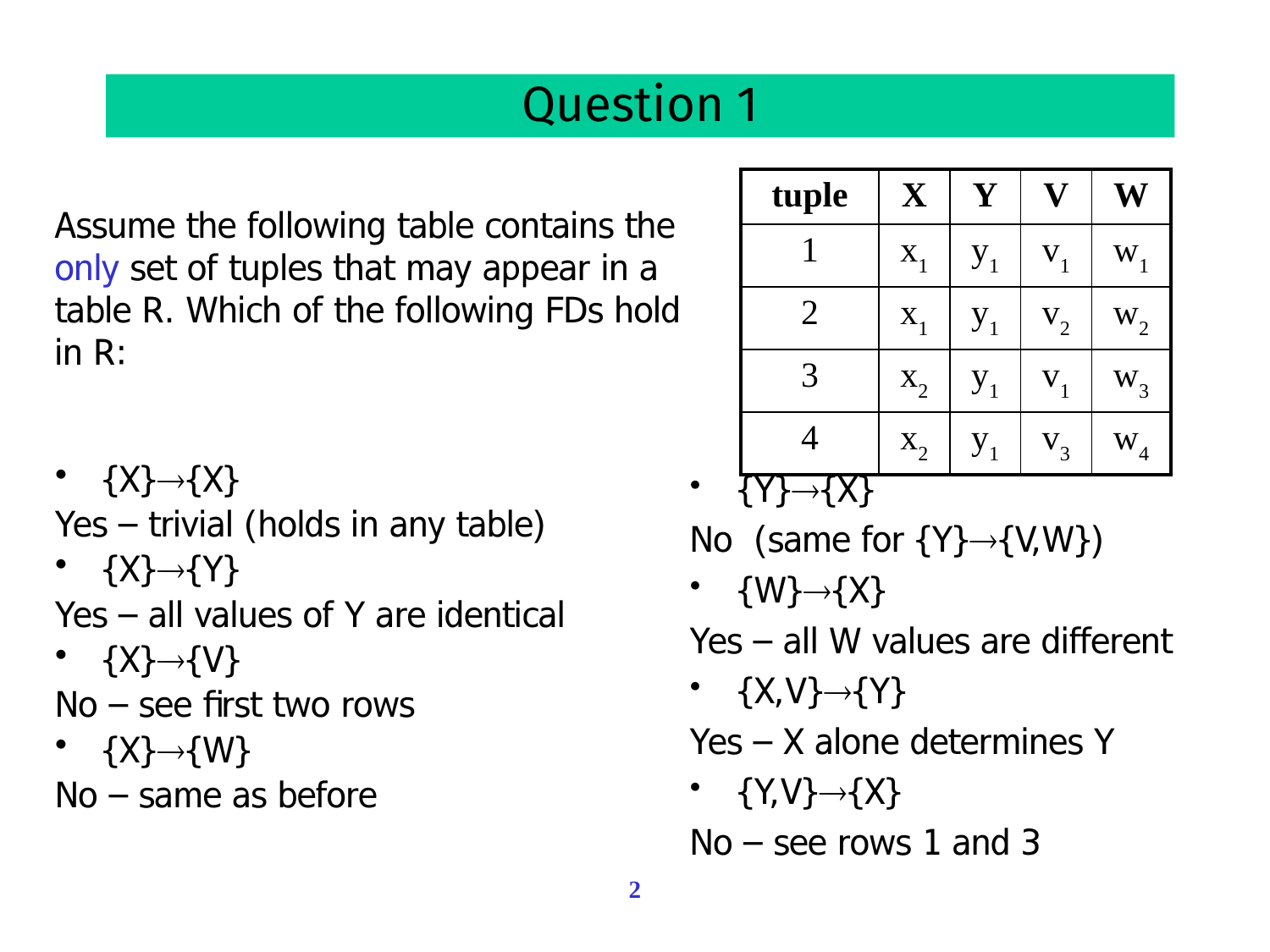

Question 1
| tuple | X | Y | V | W |
| --- | --- | --- | --- | --- |
| 1 | x1 | y1 | v1 | w1 |
| 2 | x1 | y1 | v2 | w2 |
| 3 | x2 | y1 | v1 | w3 |
| 4 | x2 | y1 | v3 | w4 |
Assume the following table contains the only set of tuples that may appear in a table R. Which of the following FDs hold in R:

{X}→{X}
Yes – trivial (holds in any table)
{X}→{Y}
Yes – all values of Y are identical
{X}→{V}
No – see first two rows
{X}→{W}
No – same as before
{Y}→{X}
No  (same for {Y}→{V,W})
{W}→{X}
Yes – all W values are different
{X,V}→{Y}
Yes – X alone determines Y
{Y,V}→{X}
No – see rows 1 and 3
2